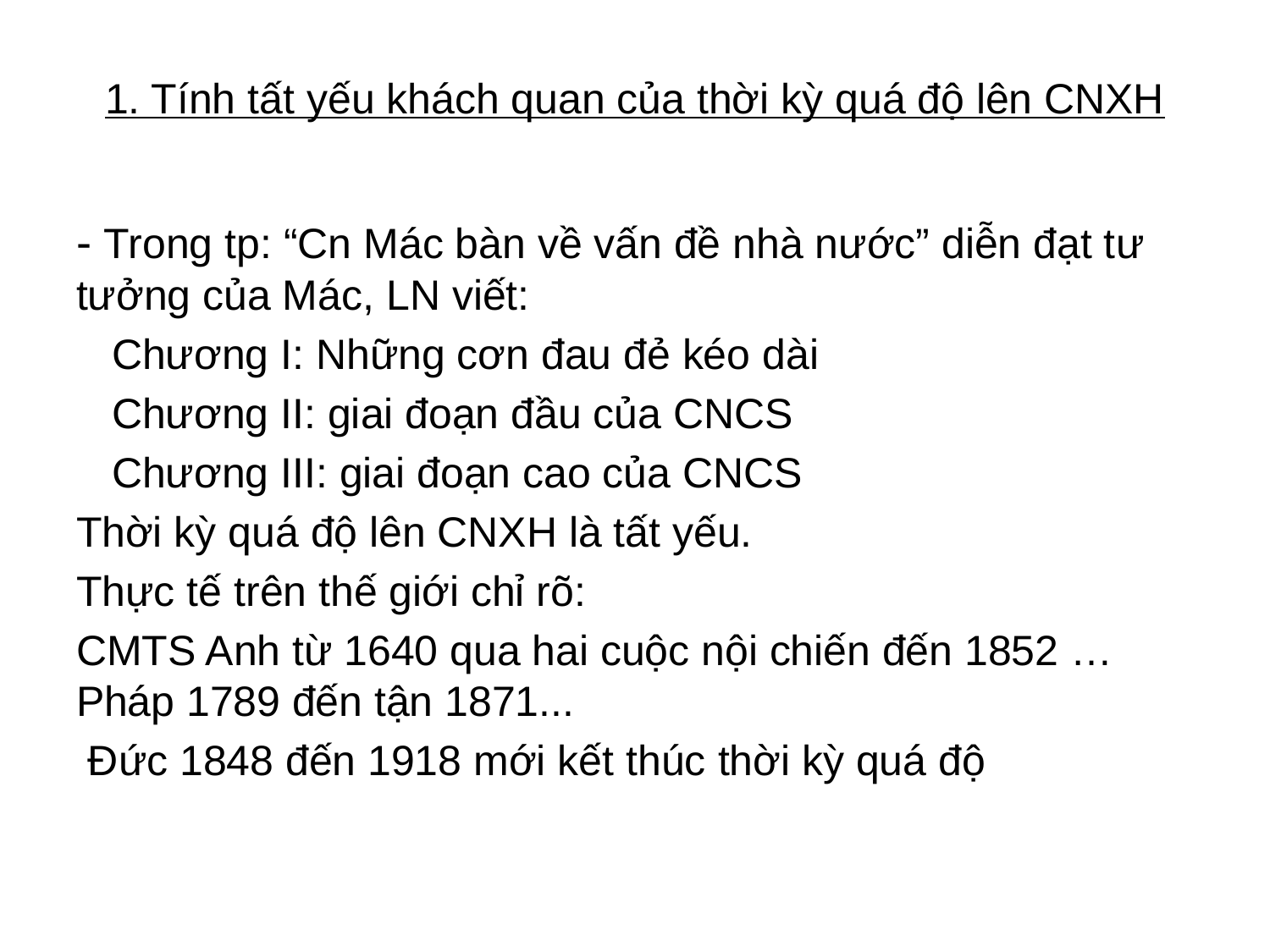

# 1. Tính tất yếu khách quan của thời kỳ quá độ lên CNXH
- Trong tp: “Cn Mác bàn về vấn đề nhà nước” diễn đạt tư tưởng của Mác, LN viết:
   Chương I: Những cơn đau đẻ kéo dài
   Chương II: giai đoạn đầu của CNCS
   Chương III: giai đoạn cao của CNCS
Thời kỳ quá độ lên CNXH là tất yếu.
Thực tế trên thế giới chỉ rõ:
CMTS Anh từ 1640 qua hai cuộc nội chiến đến 1852 … Pháp 1789 đến tận 1871...
 Đức 1848 đến 1918 mới kết thúc thời kỳ quá độ